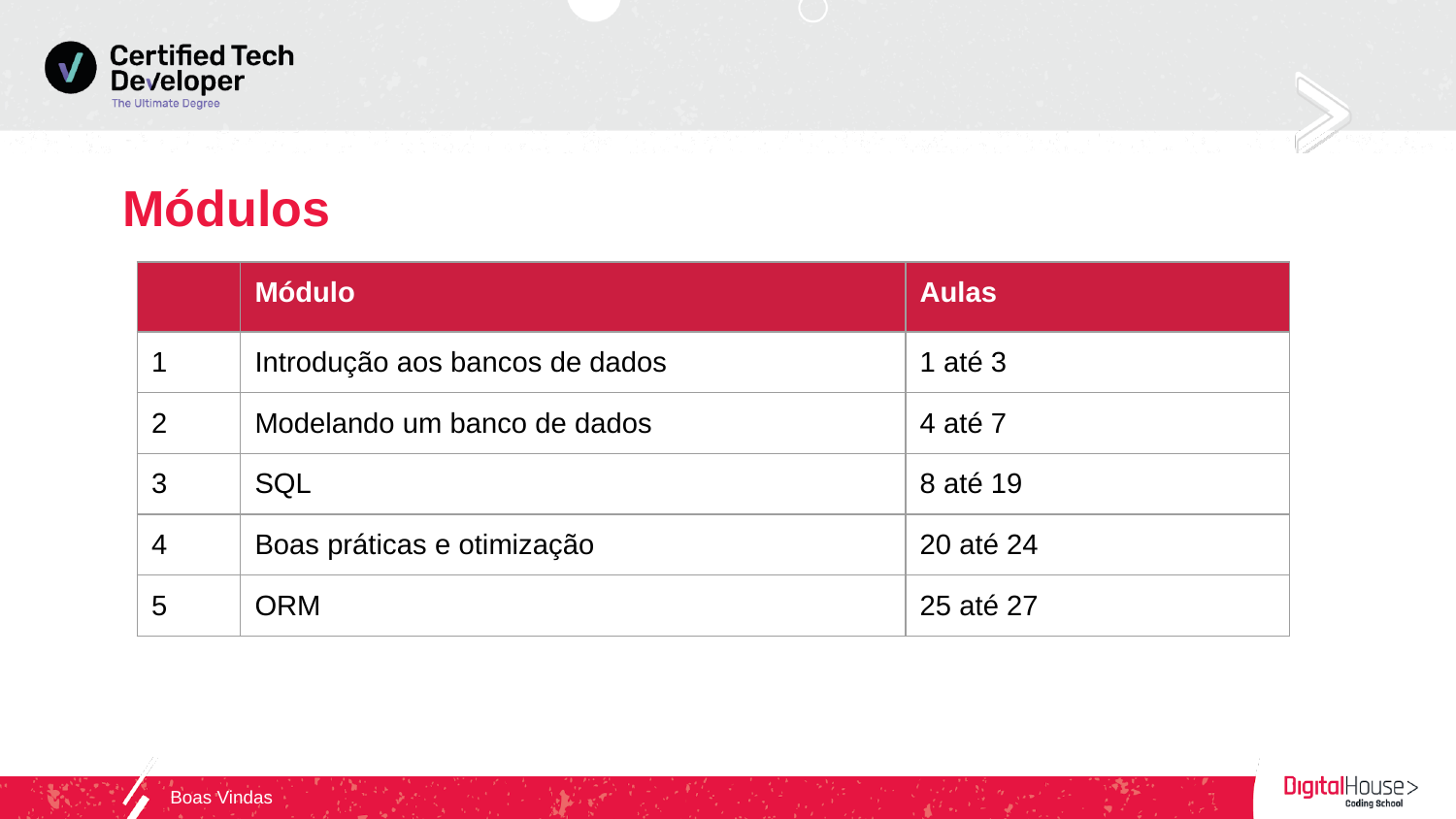

# Módulos
|  | Módulo | Aulas |
| --- | --- | --- |
| 1 | Introdução aos bancos de dados | 1 até 3 |
| 2 | Modelando um banco de dados | 4 até 7 |
| 3 | SQL | 8 até 19 |
| 4 | Boas práticas e otimização | 20 até 24 |
| 5 | ORM | 25 até 27 |